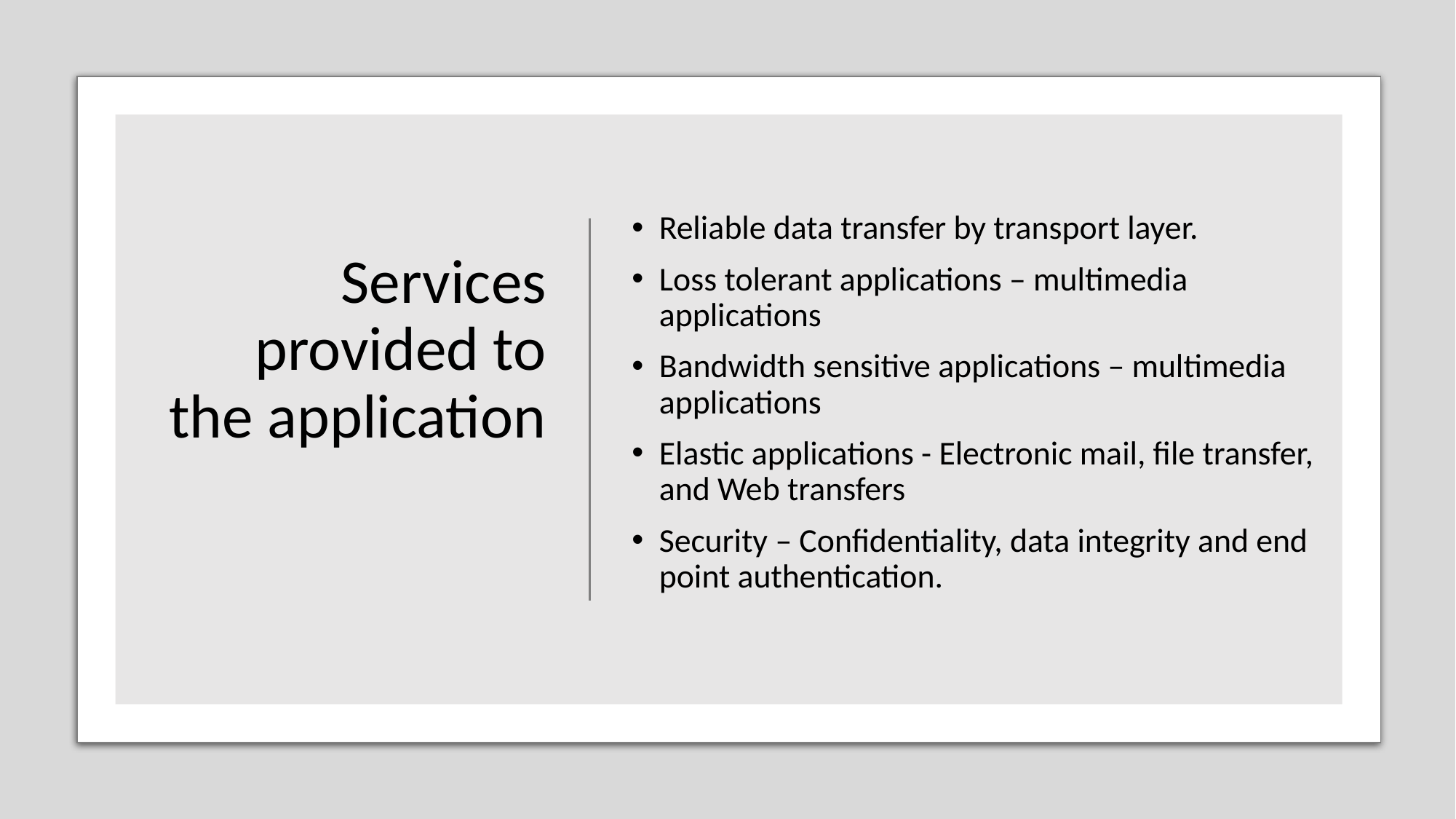

# Services provided to the application
Reliable data transfer by transport layer.
Loss tolerant applications – multimedia applications
Bandwidth sensitive applications – multimedia applications
Elastic applications - Electronic mail, file transfer, and Web transfers
Security – Confidentiality, data integrity and end point authentication.